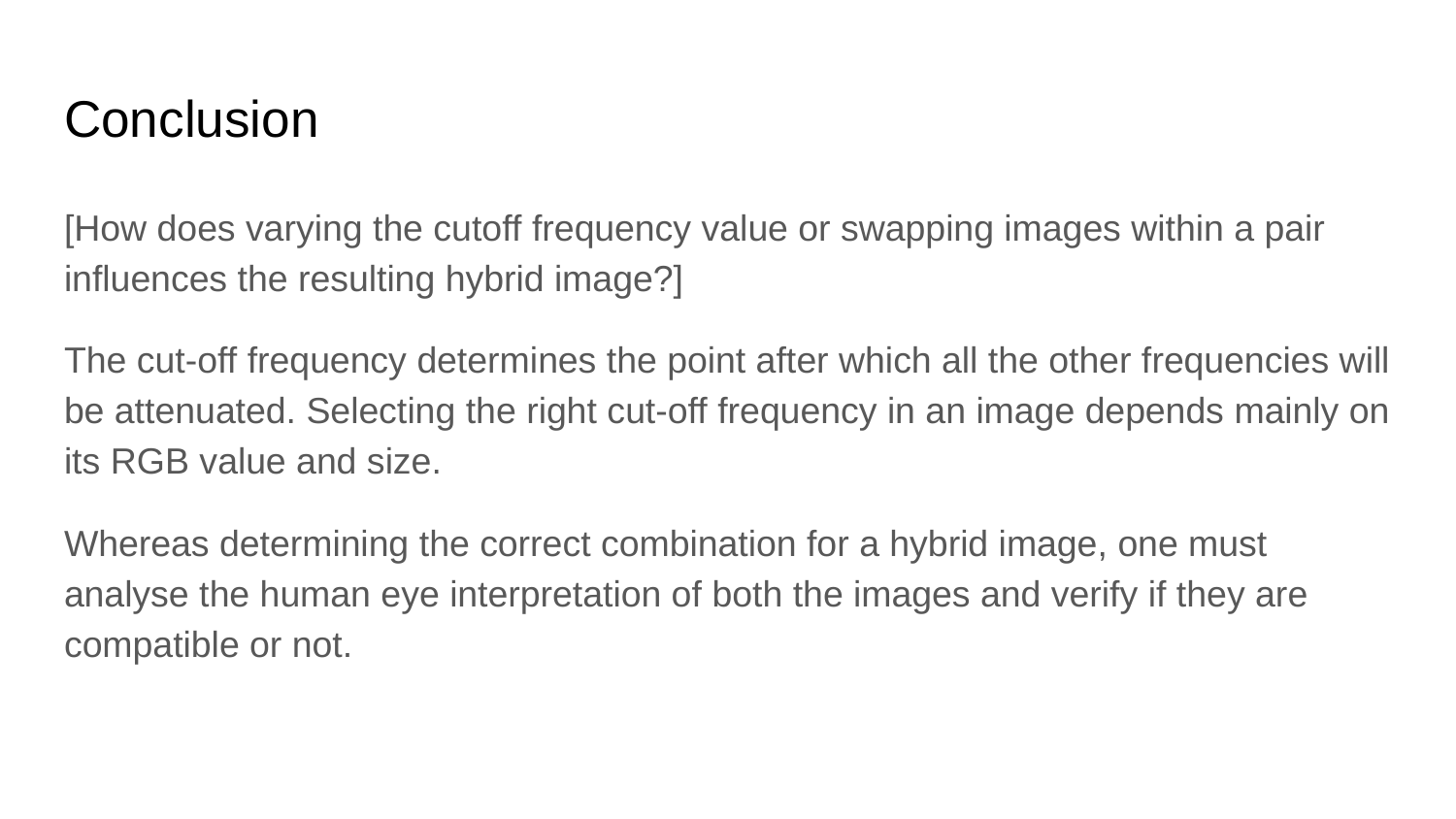

# Conclusion
[How does varying the cutoff frequency value or swapping images within a pair influences the resulting hybrid image?]
The cut-off frequency determines the point after which all the other frequencies will be attenuated. Selecting the right cut-off frequency in an image depends mainly on its RGB value and size.
Whereas determining the correct combination for a hybrid image, one must analyse the human eye interpretation of both the images and verify if they are compatible or not.